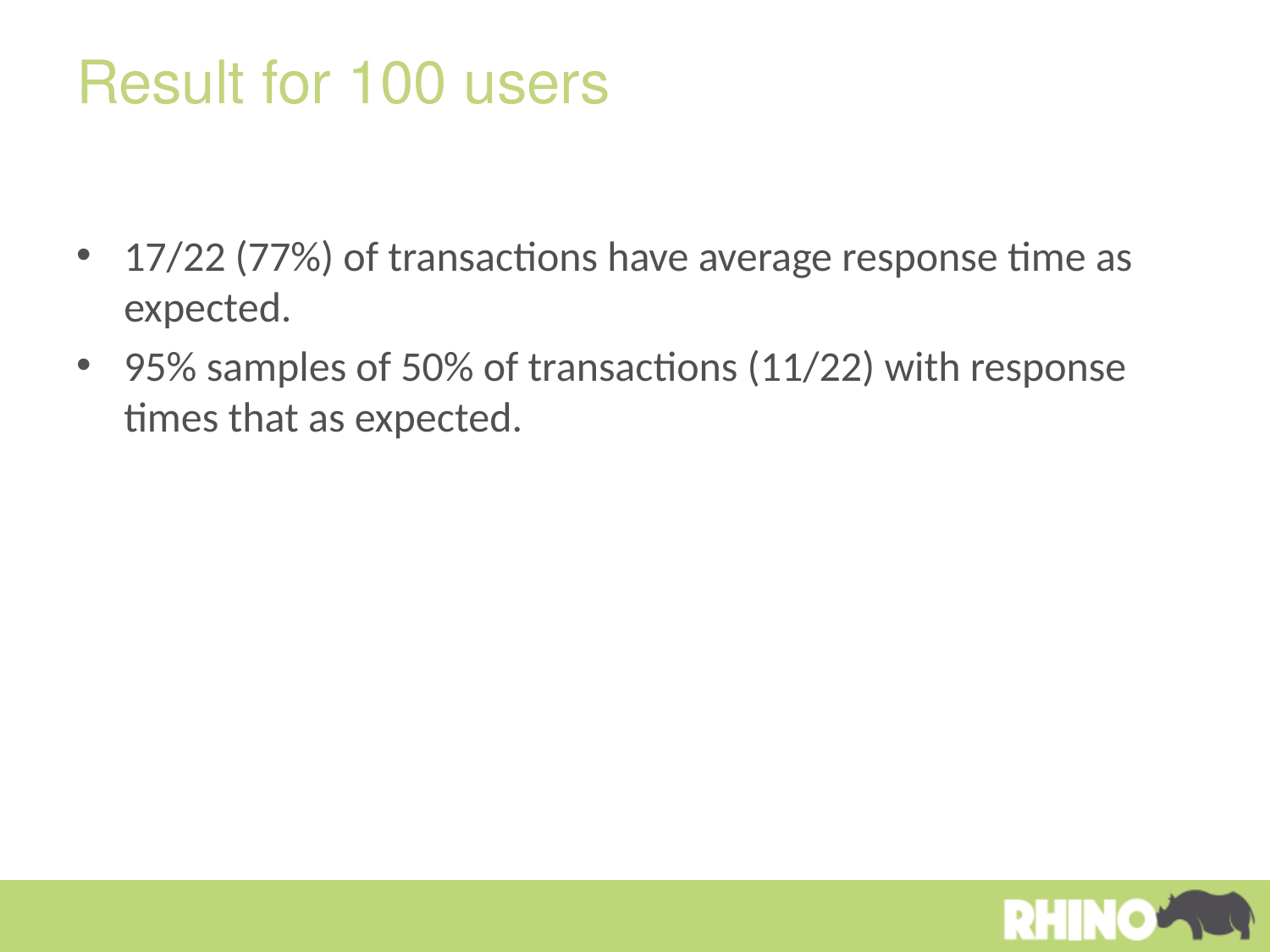

# Result for 100 users
17/22 (77%) of transactions have average response time as expected.
95% samples of 50% of transactions (11/22) with response times that as expected.